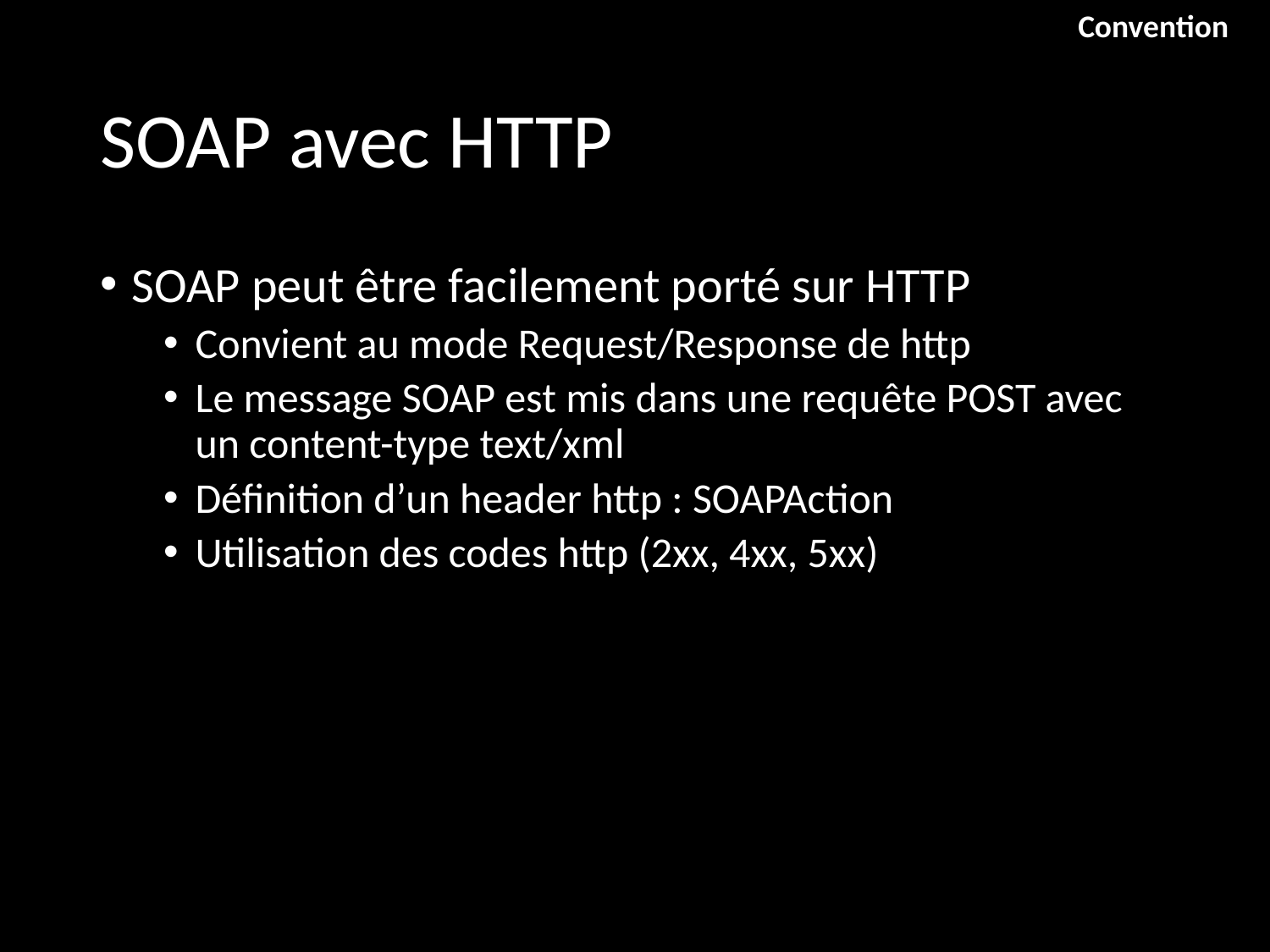

Convention
# SOAP avec HTTP
SOAP peut être facilement porté sur HTTP
Convient au mode Request/Response de http
Le message SOAP est mis dans une requête POST avec un content-type text/xml
Définition d’un header http : SOAPAction
Utilisation des codes http (2xx, 4xx, 5xx)